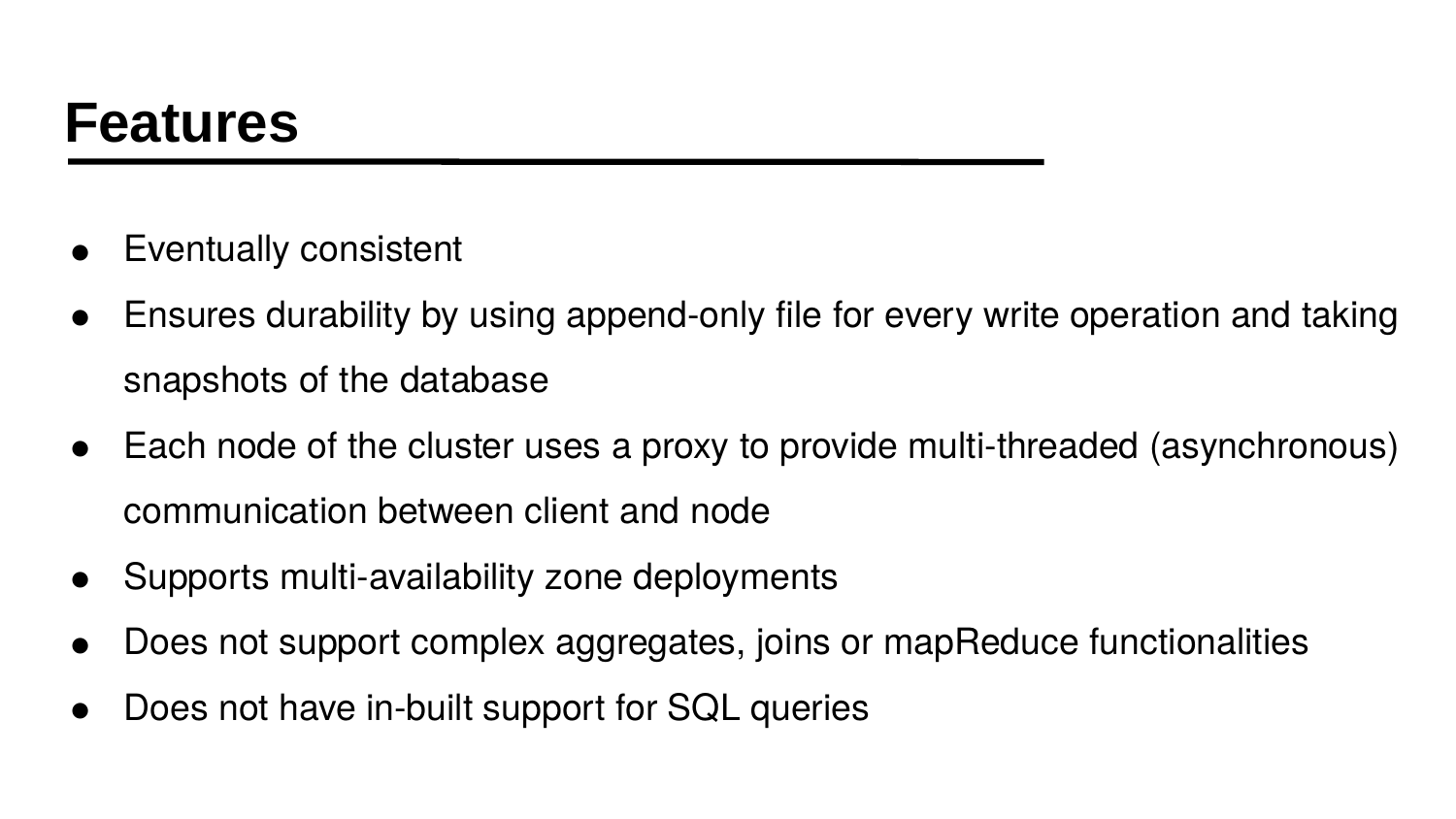

# Features
Eventually consistent
Ensures durability by using append-only file for every write operation and taking snapshots of the database
Each node of the cluster uses a proxy to provide multi-threaded (asynchronous) communication between client and node
Supports multi-availability zone deployments
Does not support complex aggregates, joins or mapReduce functionalities
Does not have in-built support for SQL queries